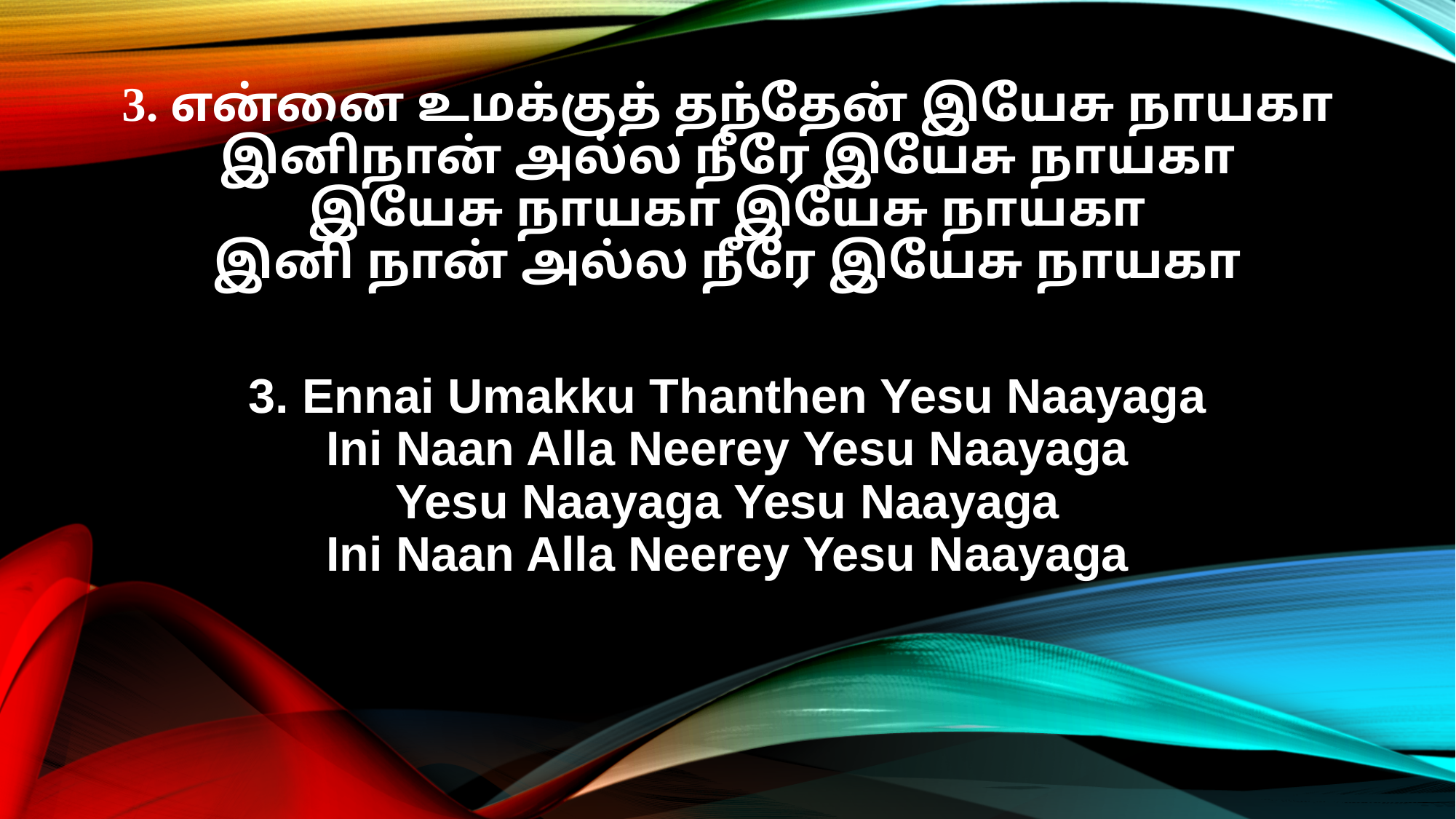

3. என்னை உமக்குத் தந்தேன் இயேசு நாயகா
இனிநான் அல்ல நீரே இயேசு நாயகா
இயேசு நாயகா இயேசு நாயகா
இனி நான் அல்ல நீரே இயேசு நாயகா

3. Ennai Umakku Thanthen Yesu Naayaga
Ini Naan Alla Neerey Yesu Naayaga
Yesu Naayaga Yesu Naayaga
Ini Naan Alla Neerey Yesu Naayaga